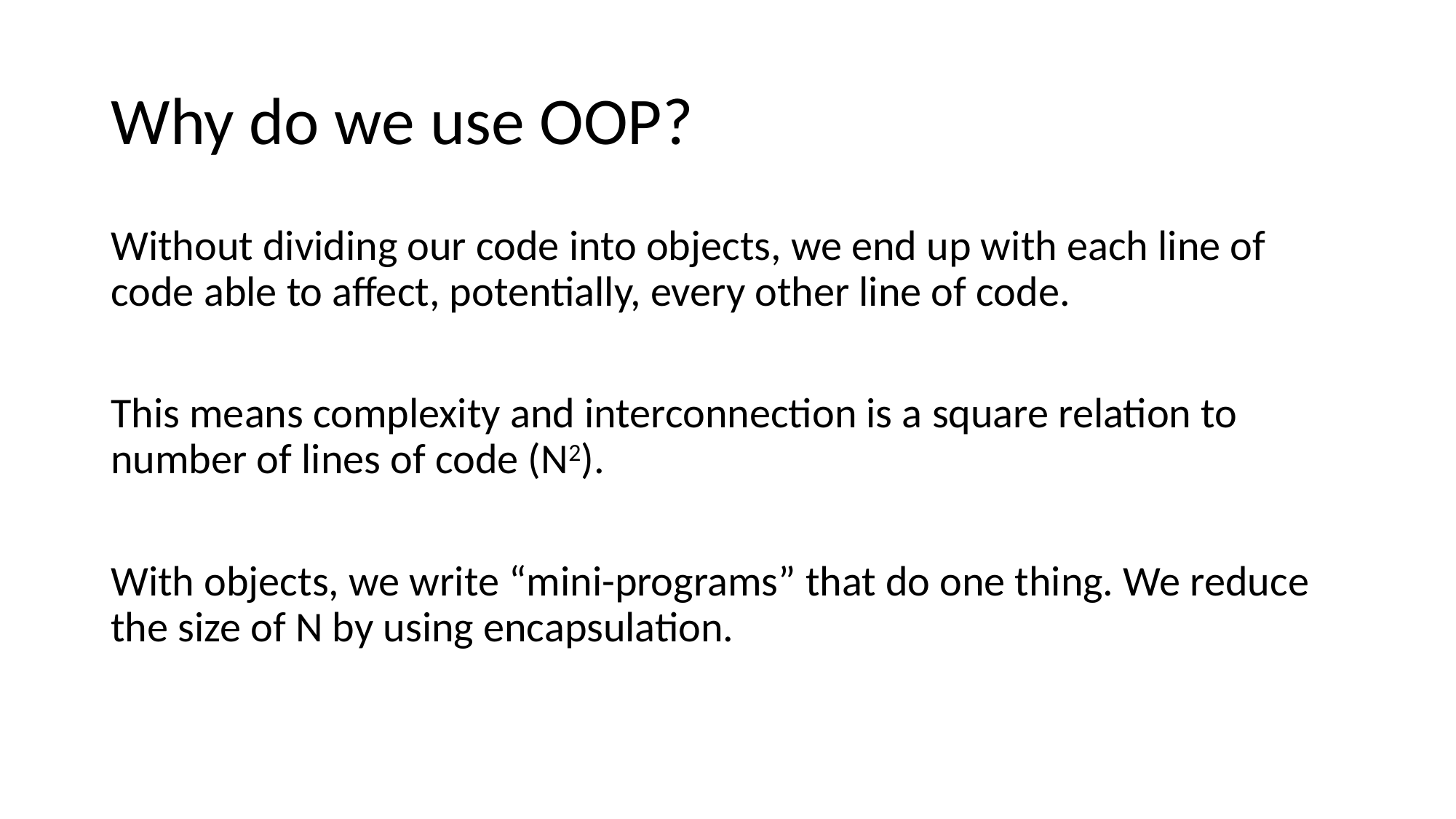

# Why do we use OOP?
Without dividing our code into objects, we end up with each line of code able to affect, potentially, every other line of code.

This means complexity and interconnection is a square relation to number of lines of code (N2).

With objects, we write “mini-programs” that do one thing. We reduce the size of N by using encapsulation.